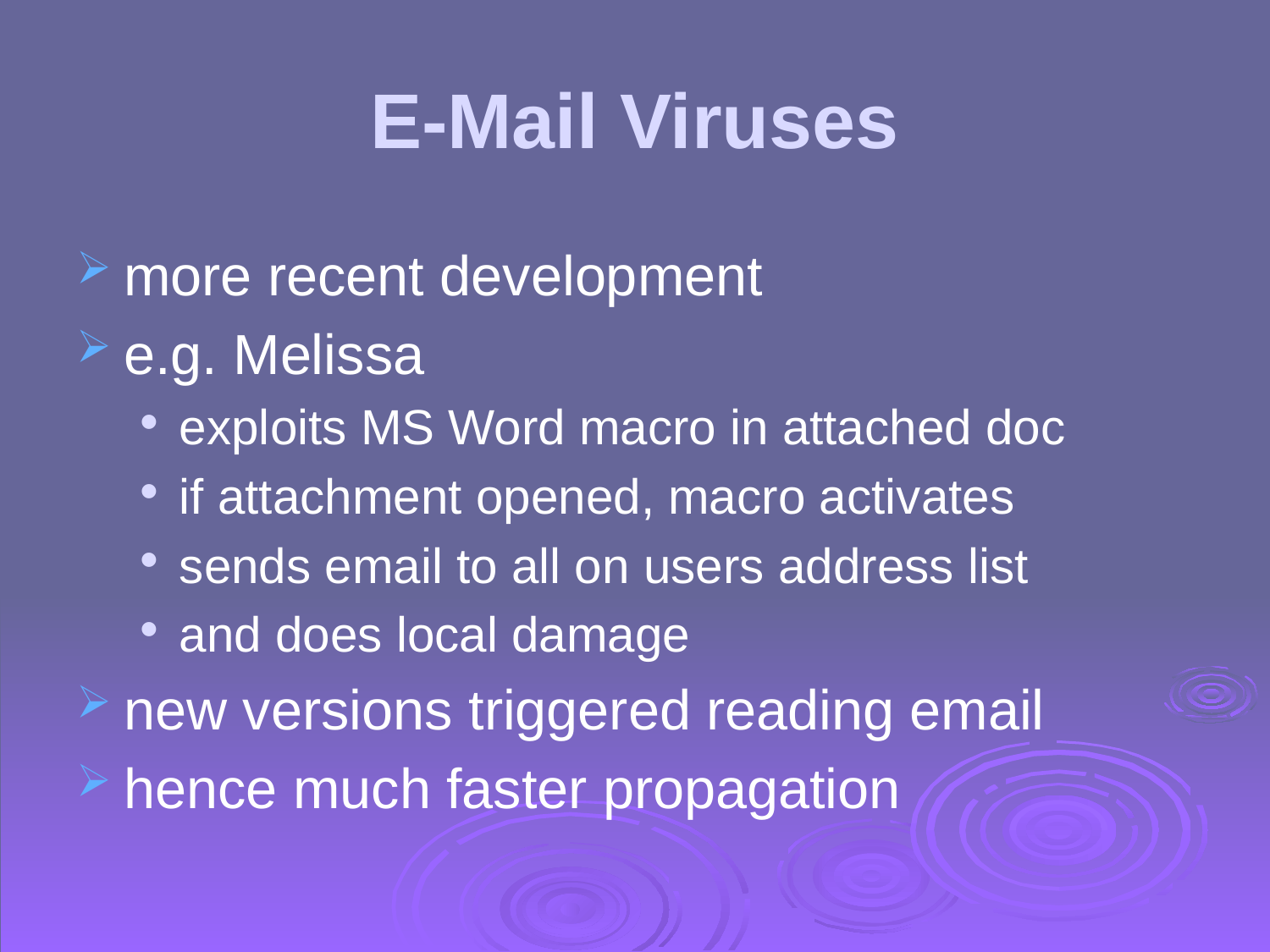

# E-Mail Viruses
more recent development
e.g. Melissa
exploits MS Word macro in attached doc
if attachment opened, macro activates
sends email to all on users address list
and does local damage
new versions triggered reading email
hence much faster propagation